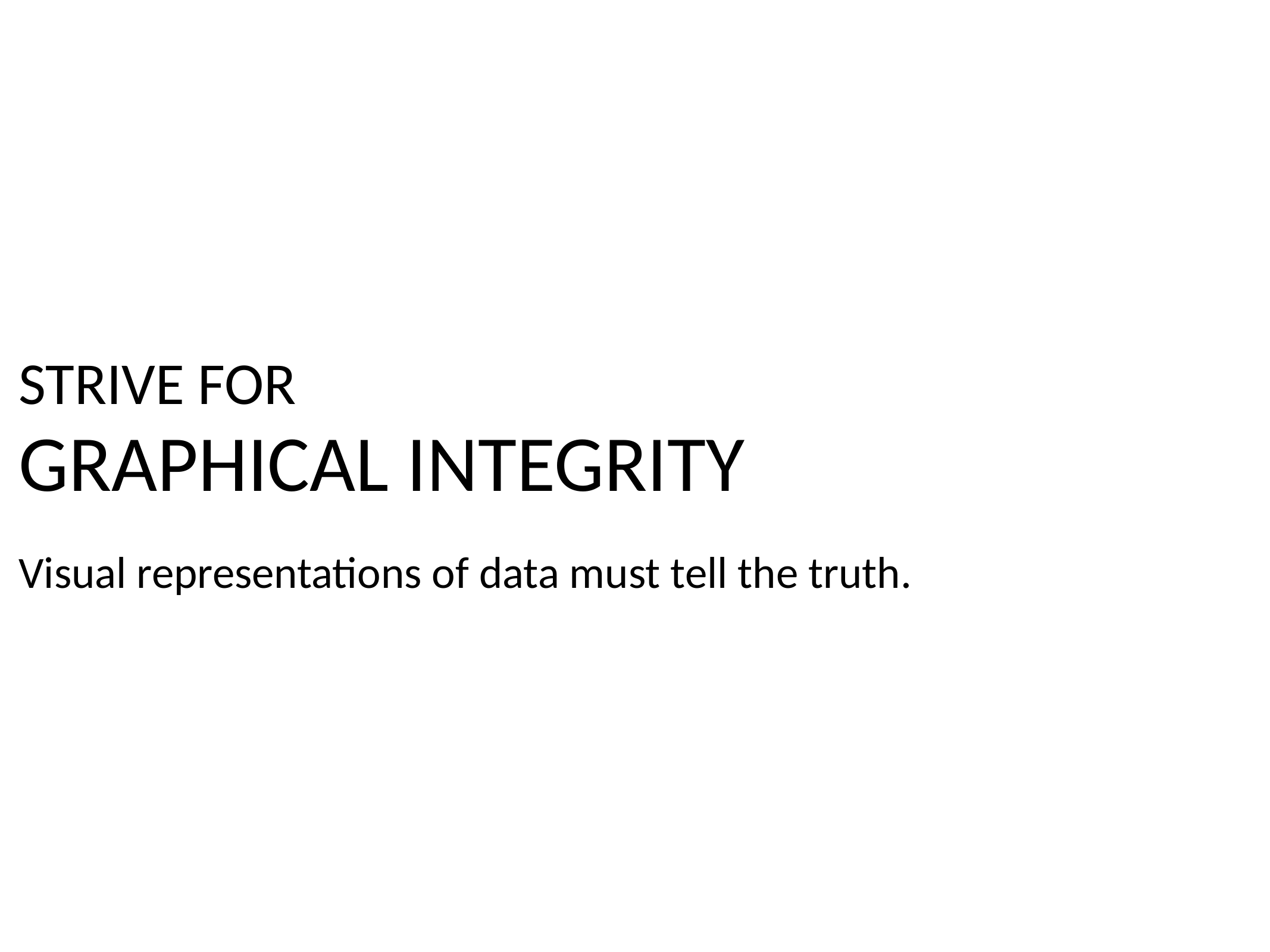

STRIVE FOR
GRAPHICAL INTEGRITY
Visual representations of data must tell the truth.